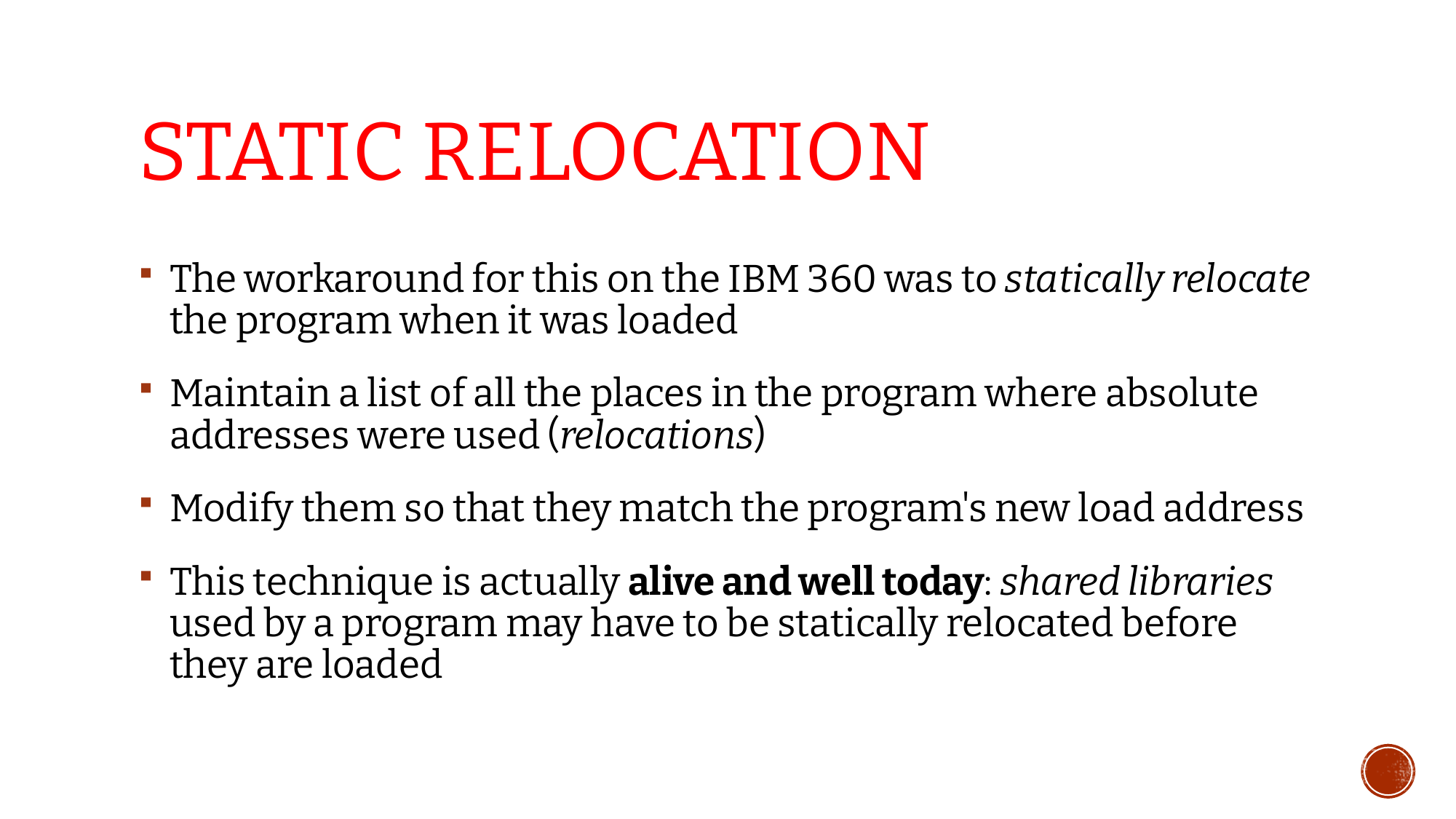

# Static Relocation
The workaround for this on the IBM 360 was to statically relocate the program when it was loaded
Maintain a list of all the places in the program where absolute addresses were used (relocations)
Modify them so that they match the program's new load address
This technique is actually alive and well today: shared libraries used by a program may have to be statically relocated before they are loaded